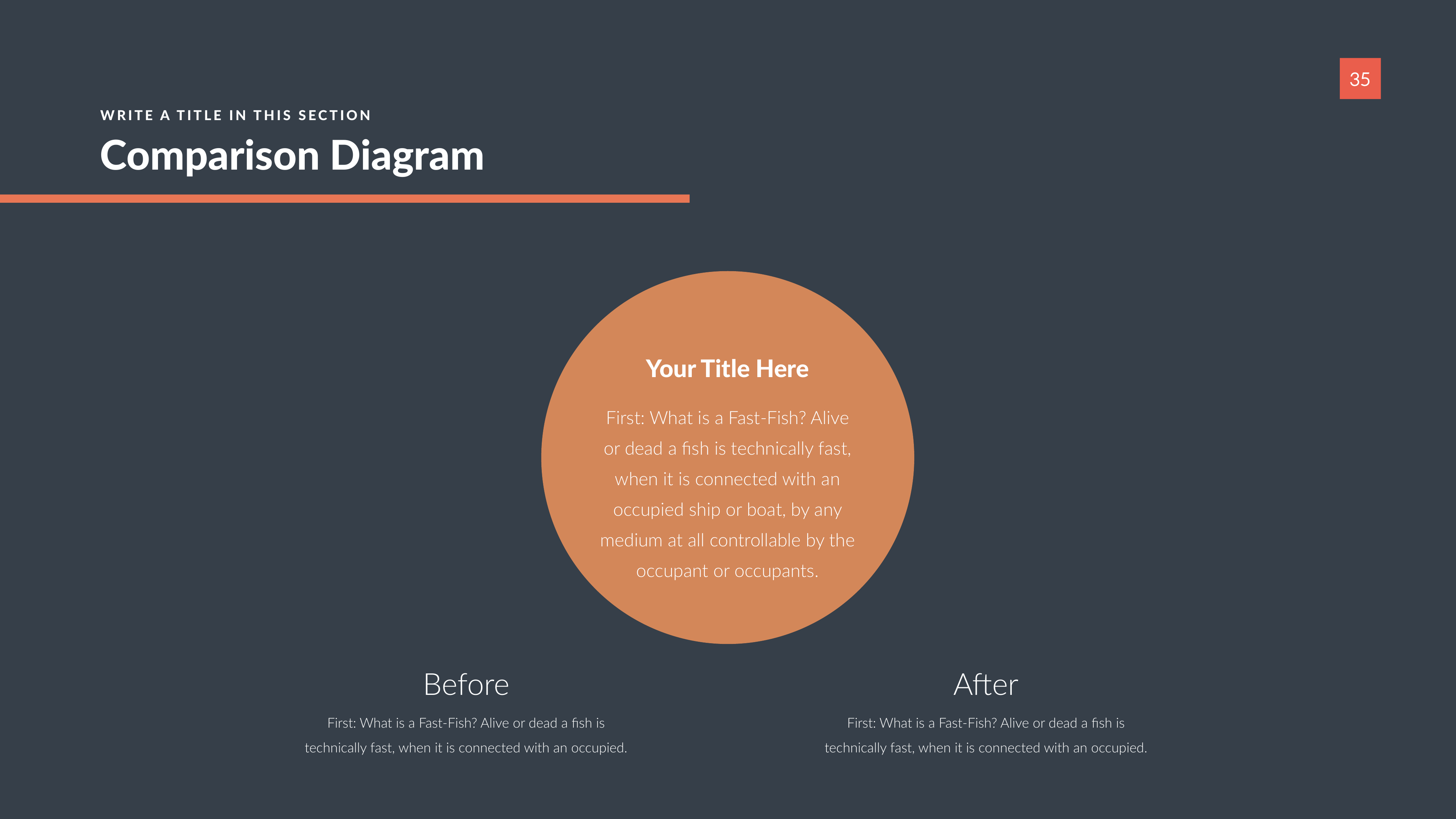

WRITE A TITLE IN THIS SECTION
Comparison Diagram

Your Title Here
First: What is a Fast-Fish? Alive or dead a fish is technically fast, when it is connected with an occupied ship or boat, by any medium at all controllable by the occupant or occupants.
Before
After
First: What is a Fast-Fish? Alive or dead a fish is technically fast, when it is connected with an occupied.
First: What is a Fast-Fish? Alive or dead a fish is technically fast, when it is connected with an occupied.